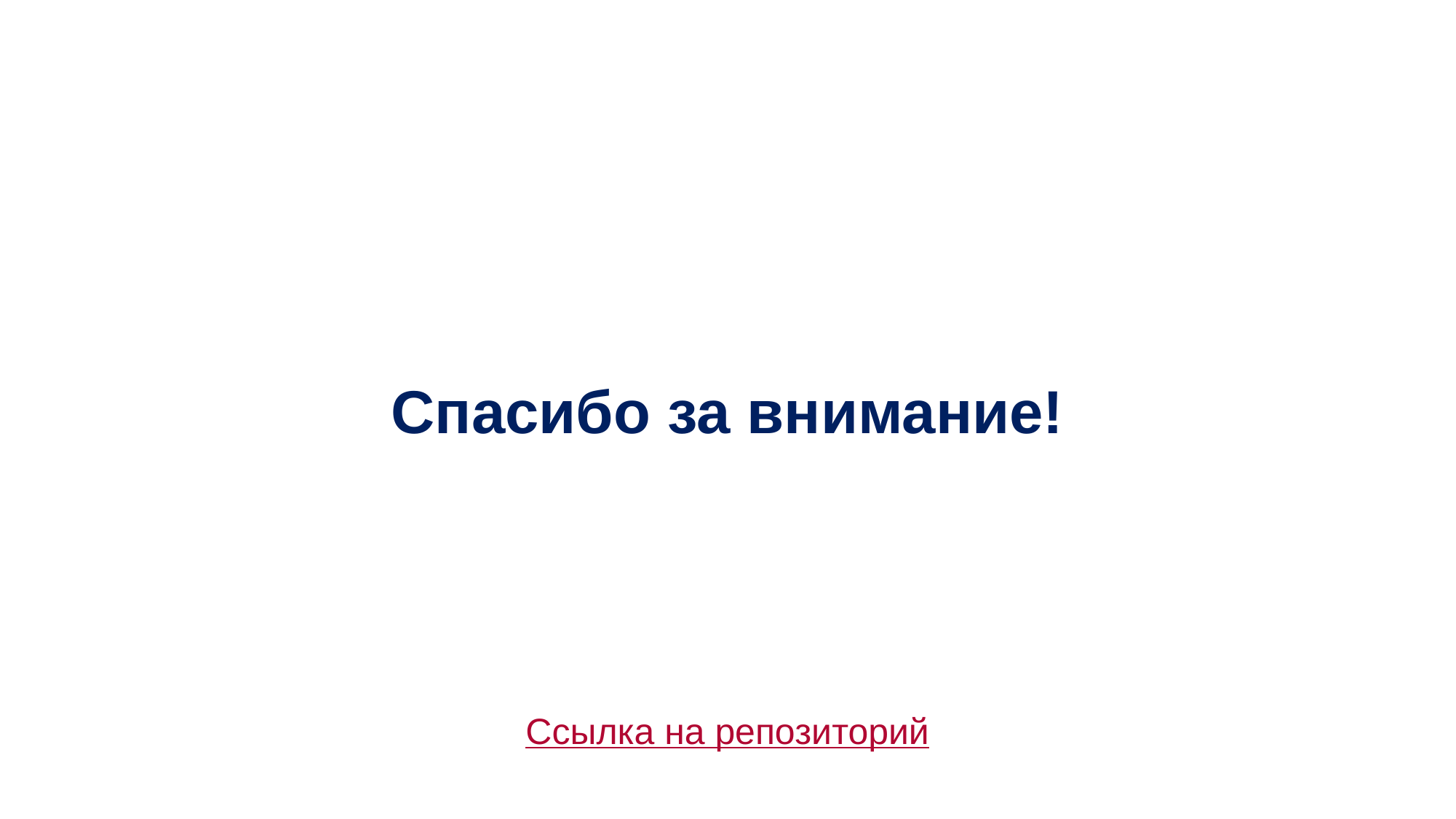

Колонтитул
# Спасибо за внимание!
Ссылка на репозиторий